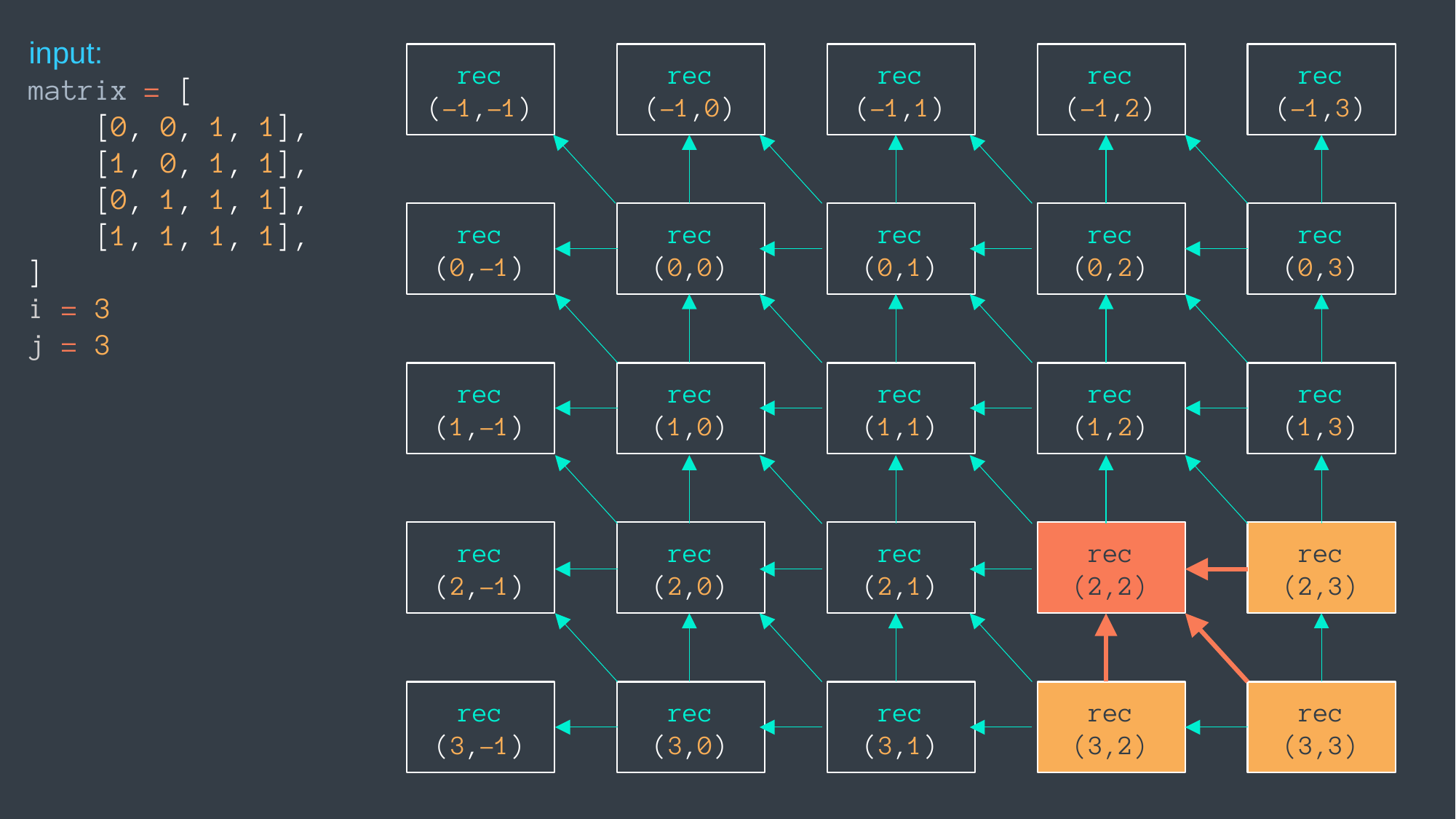

input:
matrix = [
    [0, 0, 1, 1],
    [1, 0, 1, 1],
    [0, 1, 1, 1],
    [1, 1, 1, 1],
]
i = 3
j = 3
rec
(-1,-1)
rec
(-1,0)
rec
(-1,1)
rec
(-1,2)
rec
(-1,3)
rec
(0,-1)
rec
(0,0)
rec
(0,1)
rec
(0,2)
rec
(0,3)
rec
(1,-1)
rec
(1,0)
rec
(1,1)
rec
(1,2)
rec
(1,3)
rec
(2,-1)
rec
(2,0)
rec
(2,1)
rec
(2,2)
rec
(2,3)
rec
(3,-1)
rec
(3,0)
rec
(3,1)
rec
(3,2)
rec
(3,3)